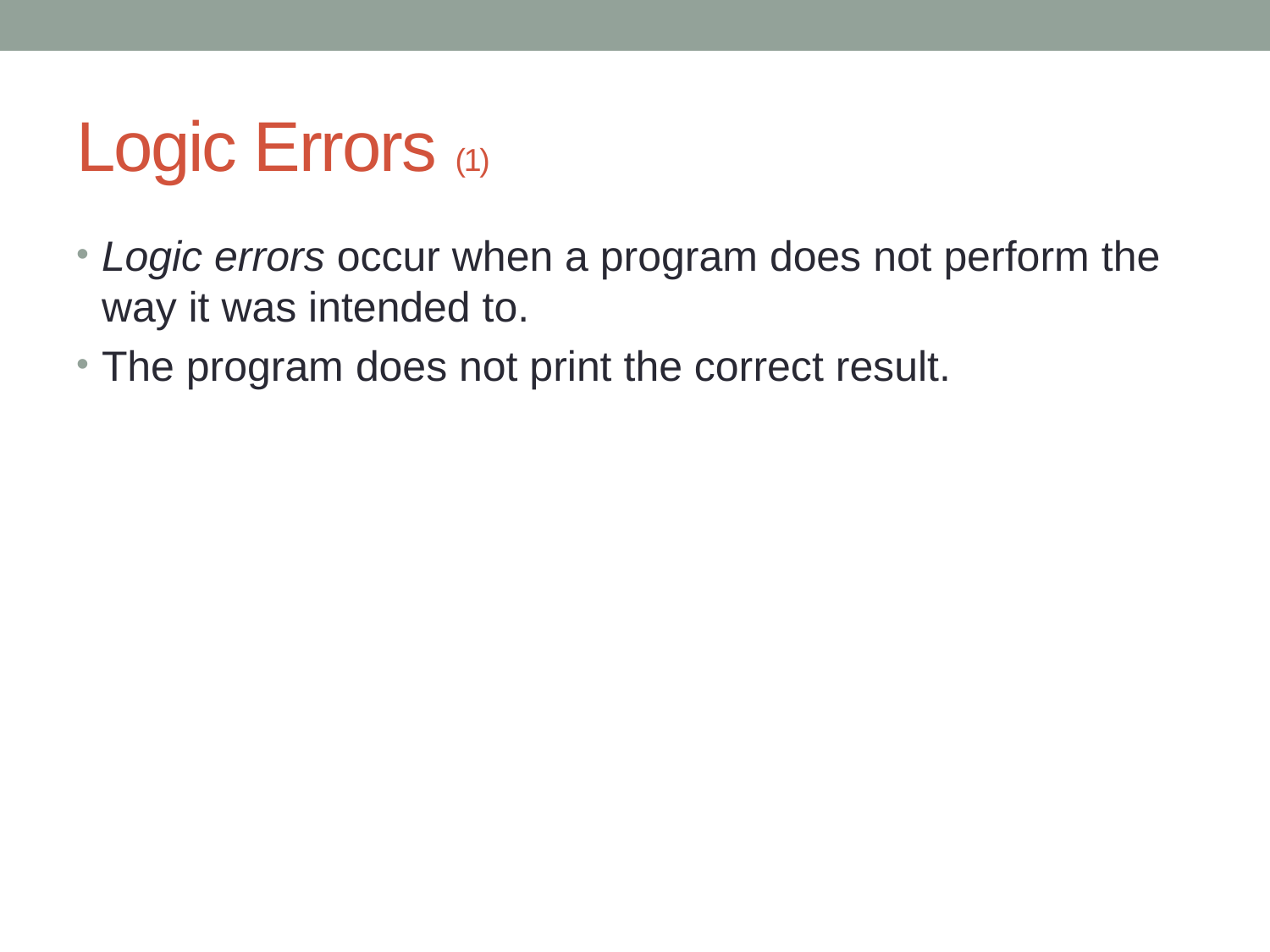

# Logic Errors (1)
Logic errors occur when a program does not perform the way it was intended to.
The program does not print the correct result.